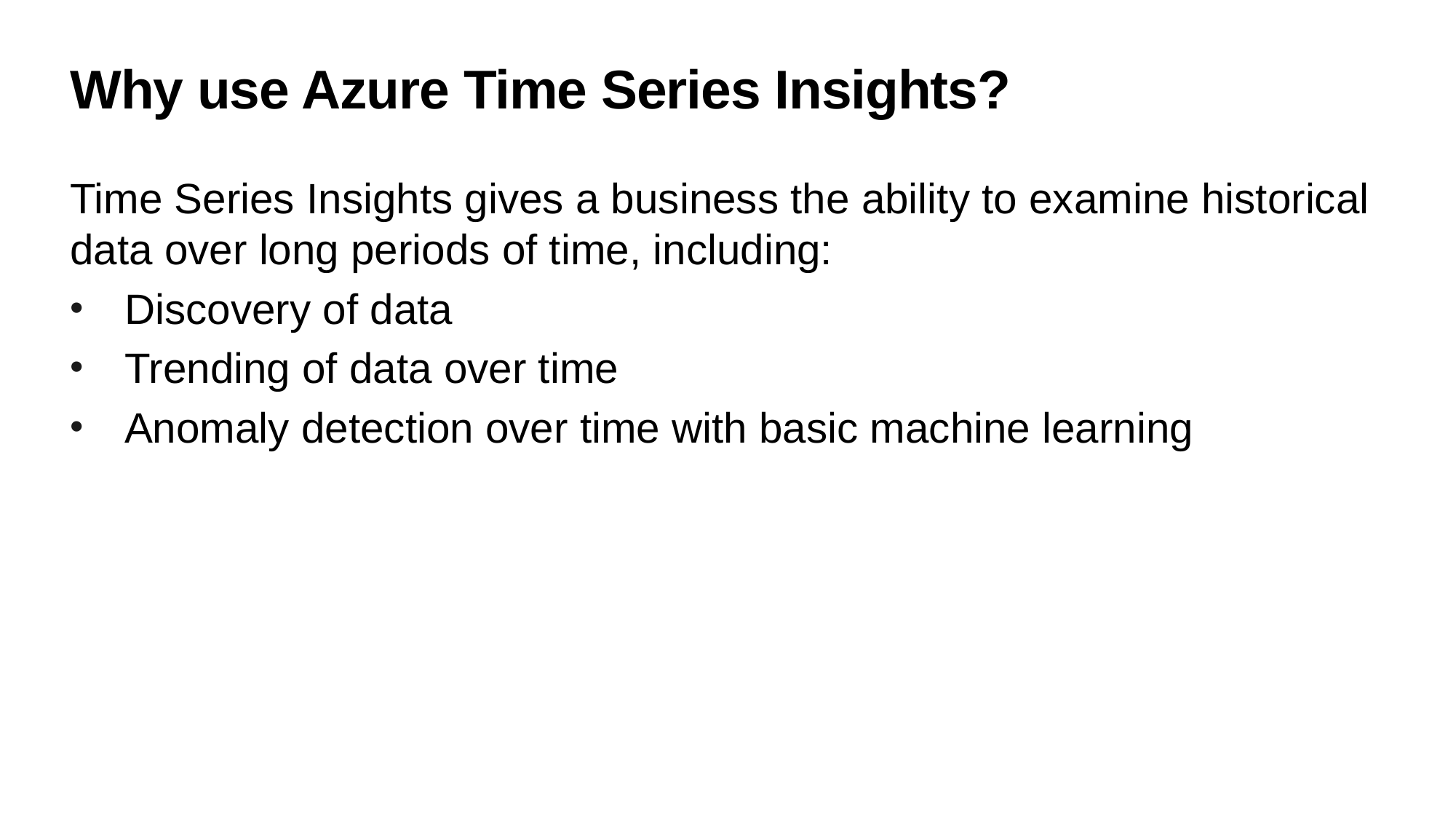

# Why use Azure Time Series Insights?
Time Series Insights gives a business the ability to examine historical data over long periods of time, including:
Discovery of data
Trending of data over time
Anomaly detection over time with basic machine learning